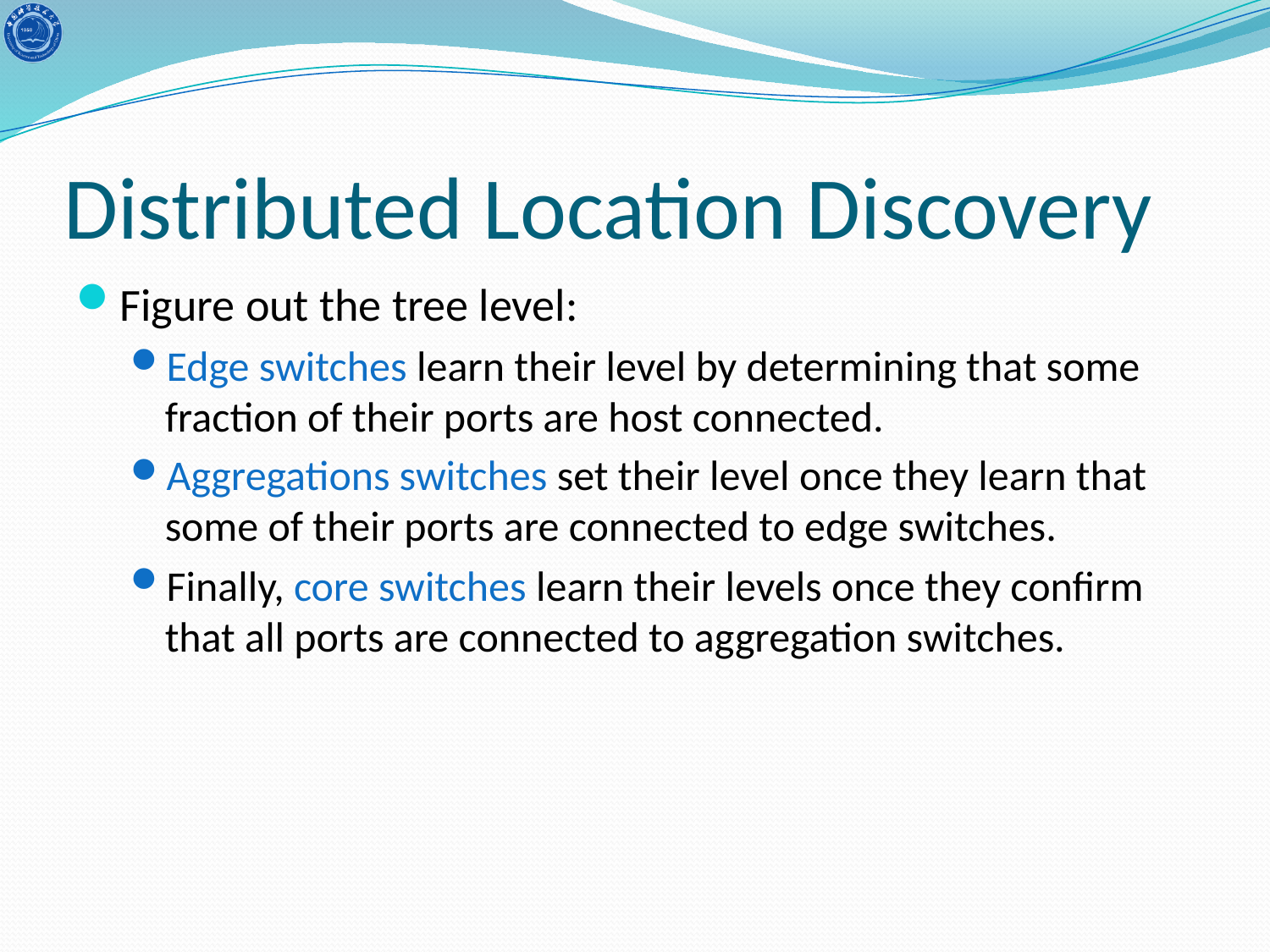

# Distributed Location Discovery
Figure out the tree level:
Edge switches learn their level by determining that some fraction of their ports are host connected.
Aggregations switches set their level once they learn that some of their ports are connected to edge switches.
Finally, core switches learn their levels once they confirm that all ports are connected to aggregation switches.